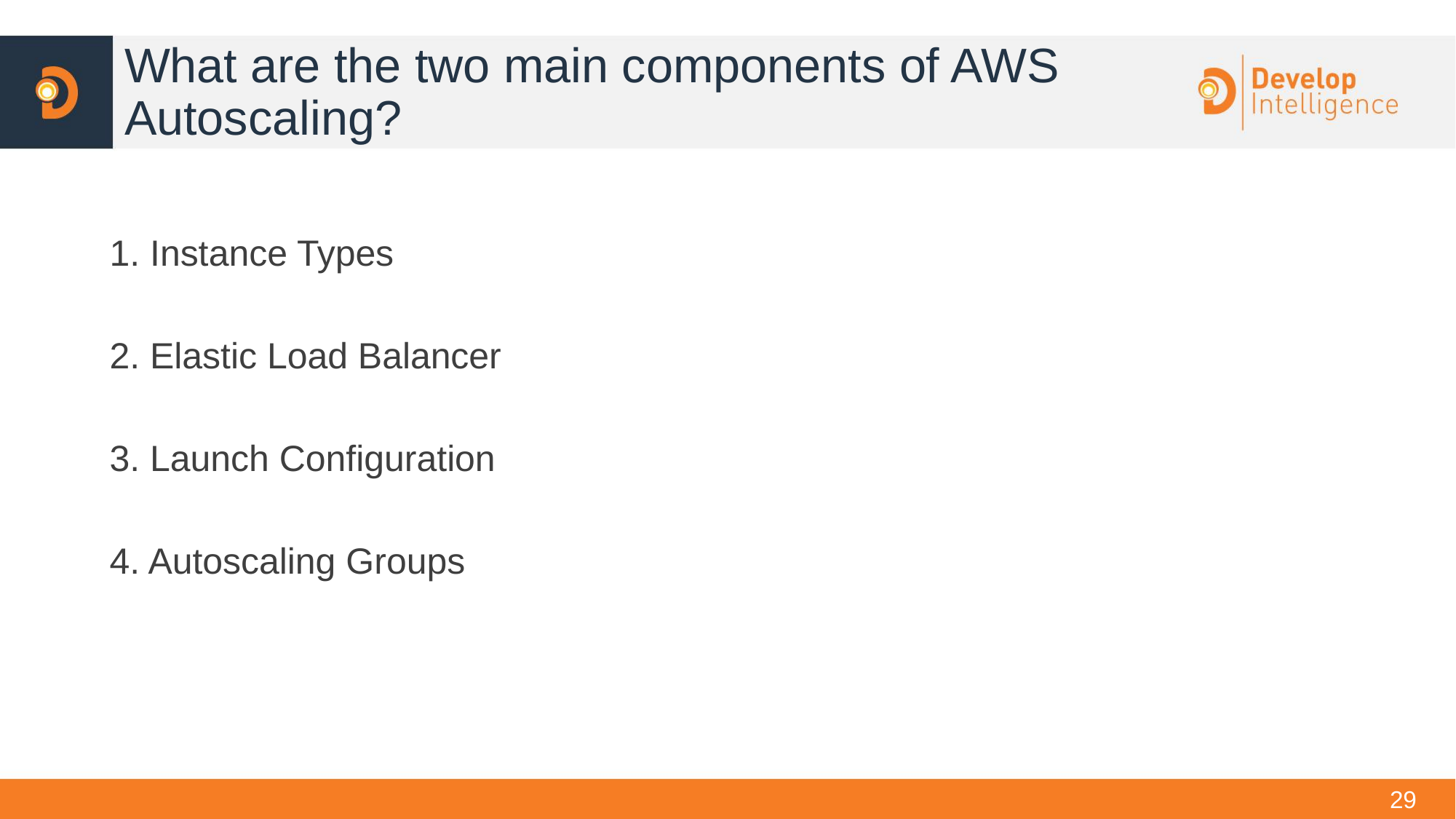

What are the two main components of AWS Autoscaling?
1. Instance Types
2. Elastic Load Balancer
3. Launch Configuration
4. Autoscaling Groups
29